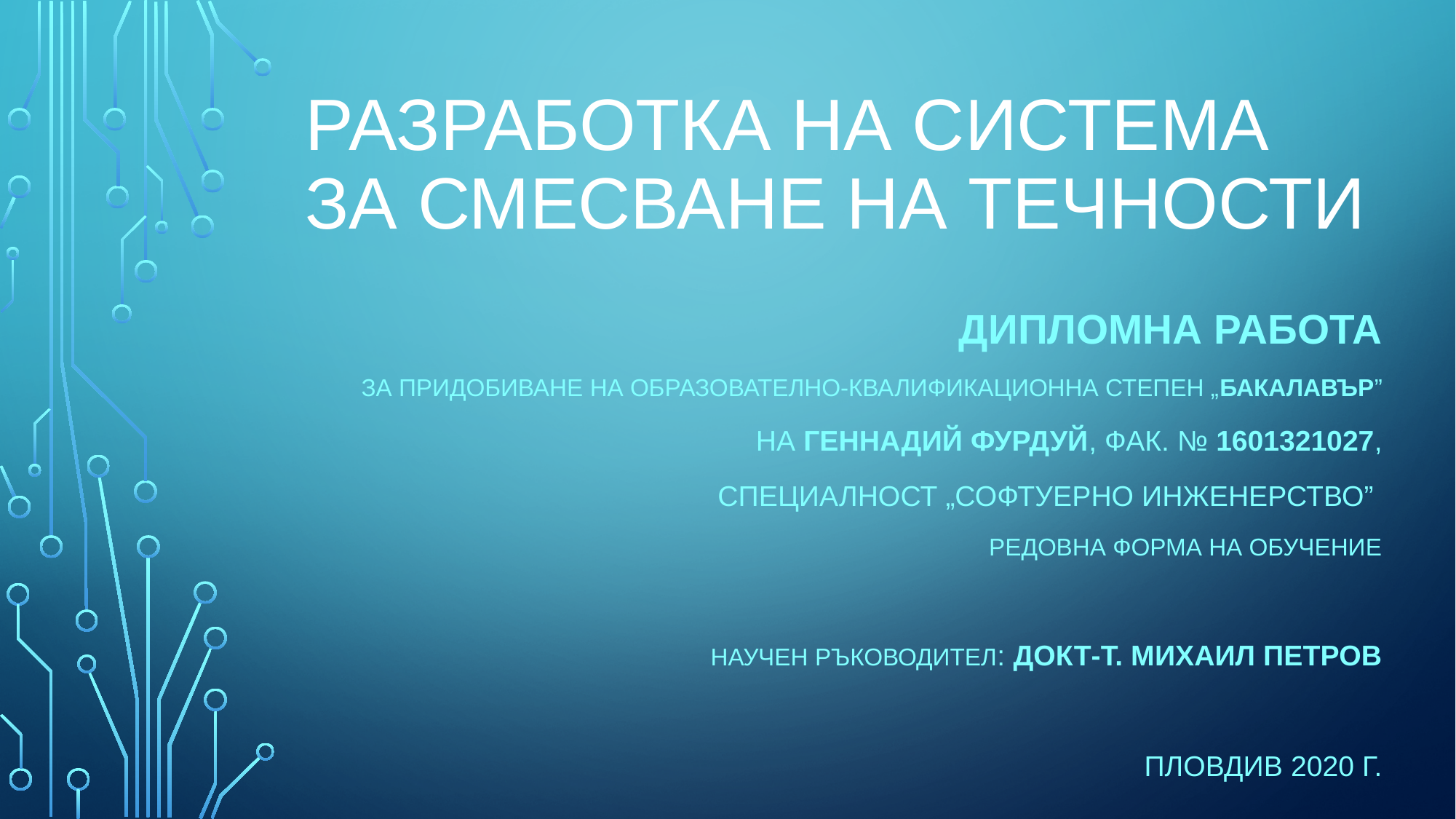

# Разработка на система за смесване на течности
Дипломна работа
за придобиване на образователно-квалификационна степен „бакалавър”
на Геннадий Фурдуй, фак. № 1601321027,
специалност „Софтуерно инженерство”
редовна форма на обучение

Научен ръководител: докт-т. Михаил Петров

Пловдив 2020 г.